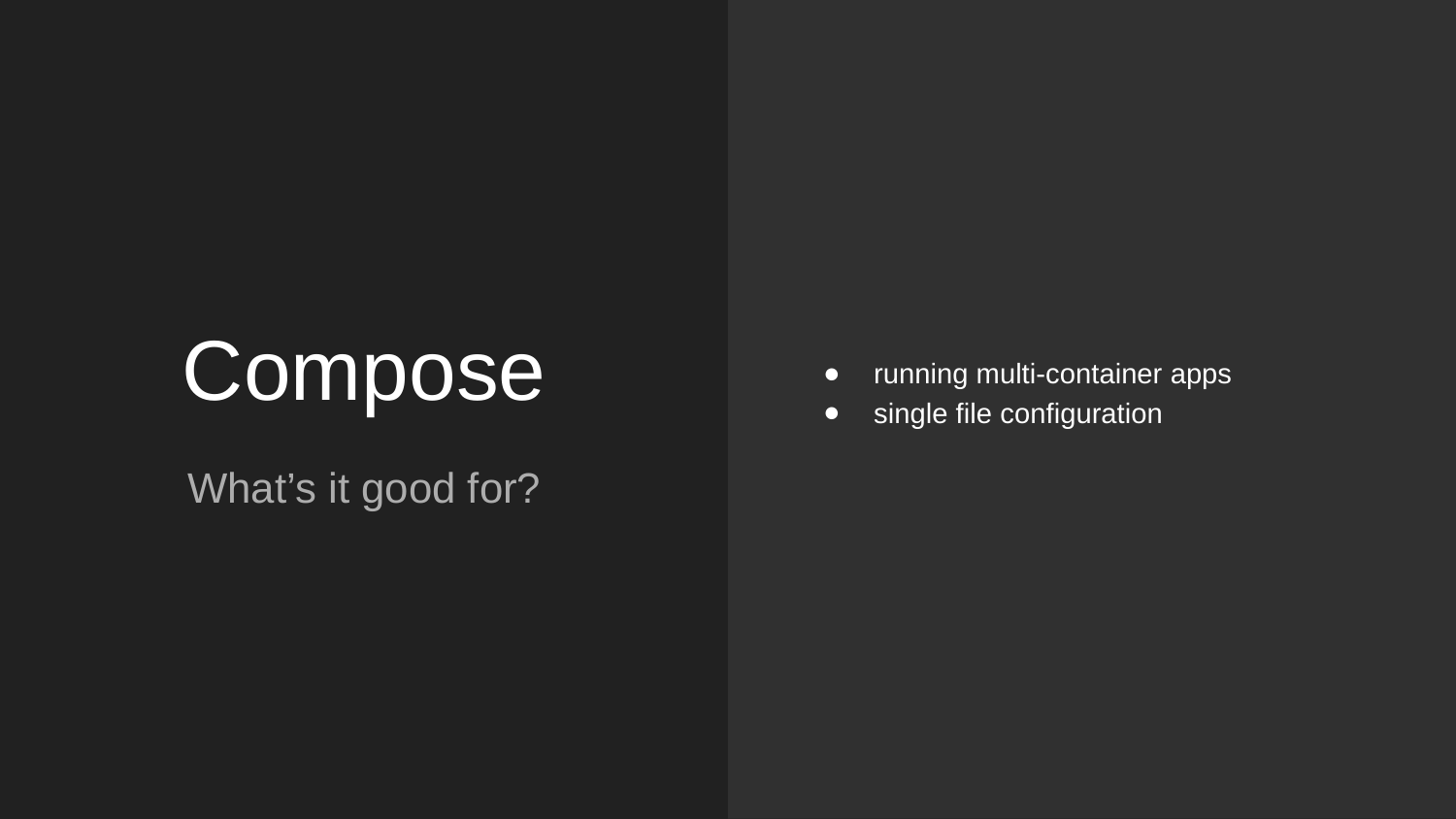

running multi-container apps
single file configuration

# Compose
What’s it good for?